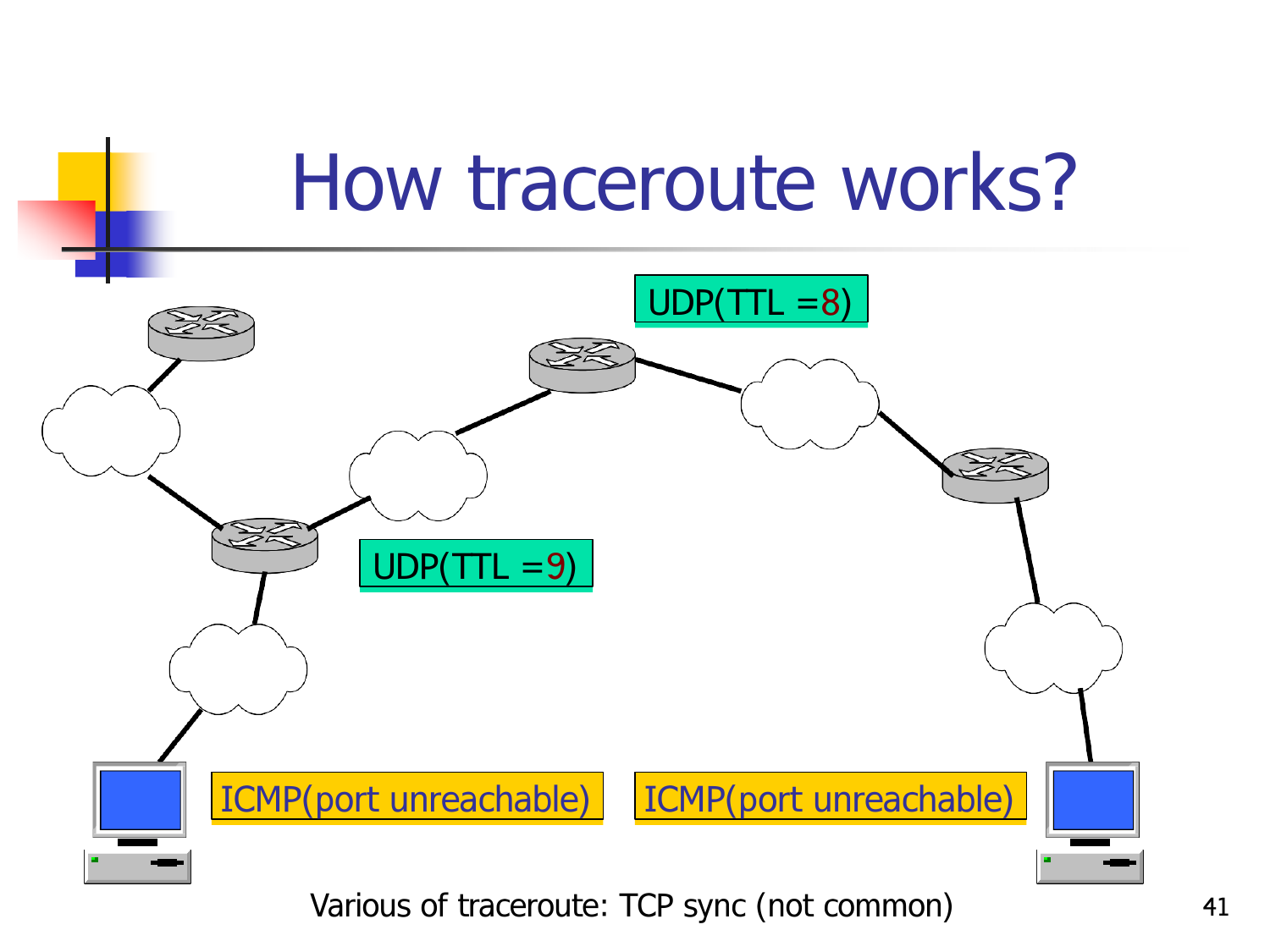

# How traceroute works?

UDP(TTL =8)

UDP(TTL =9)
UDP(TTL =10)

ICMP(port unreachable)
UDP(TTL =0)

ICMP(port unreachable)

Various of traceroute: TCP sync (not common)
41